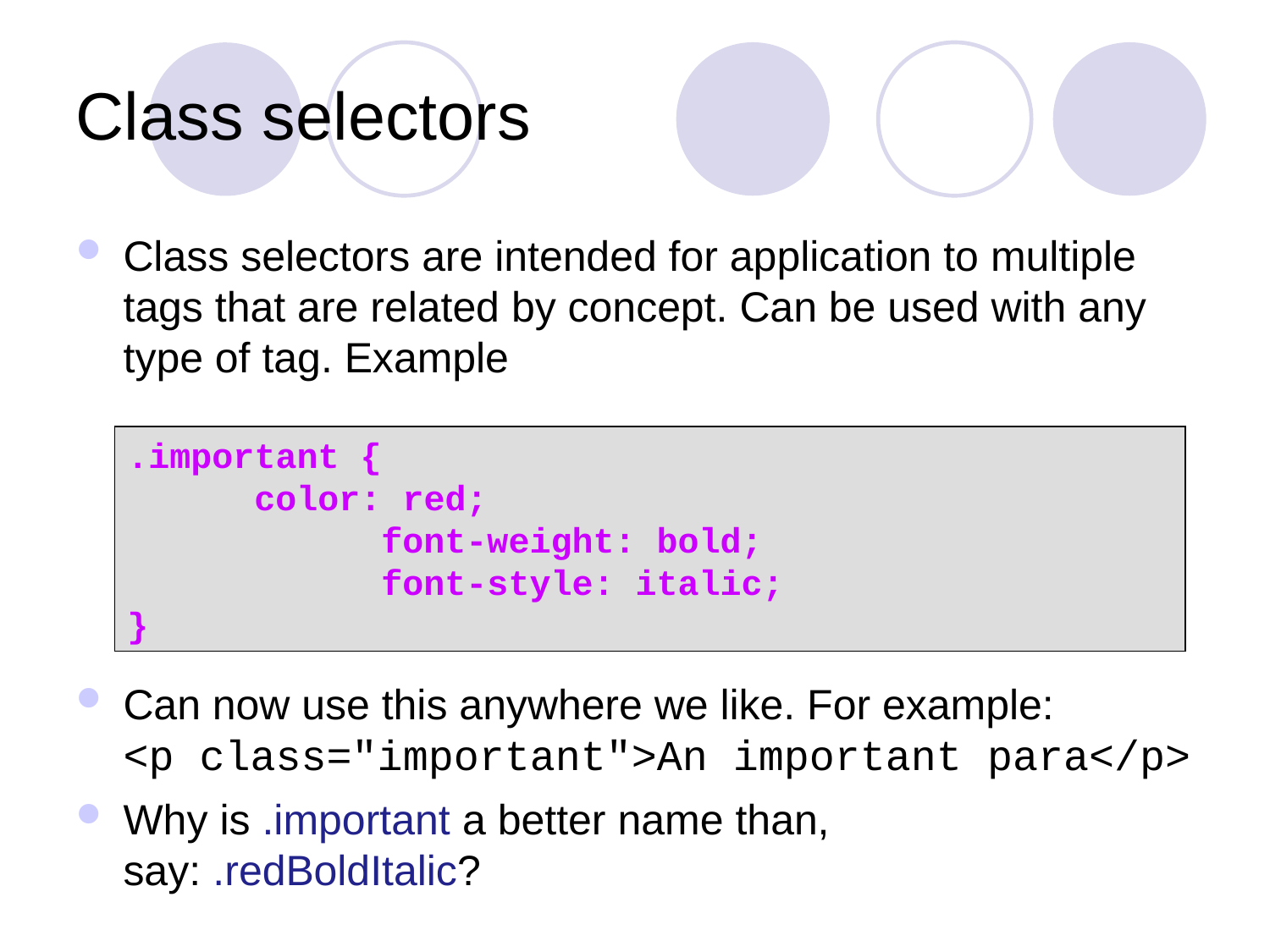

# Class selectors
Class selectors are intended for application to multiple tags that are related by concept. Can be used with any type of tag. Example

Can now use this anywhere we like. For example:
<p class="important">An important para</p>
Why is .important a better name than, say: .redBoldItalic?
.important {
 	color: red;
		font-weight: bold;
		font-style: italic;
}